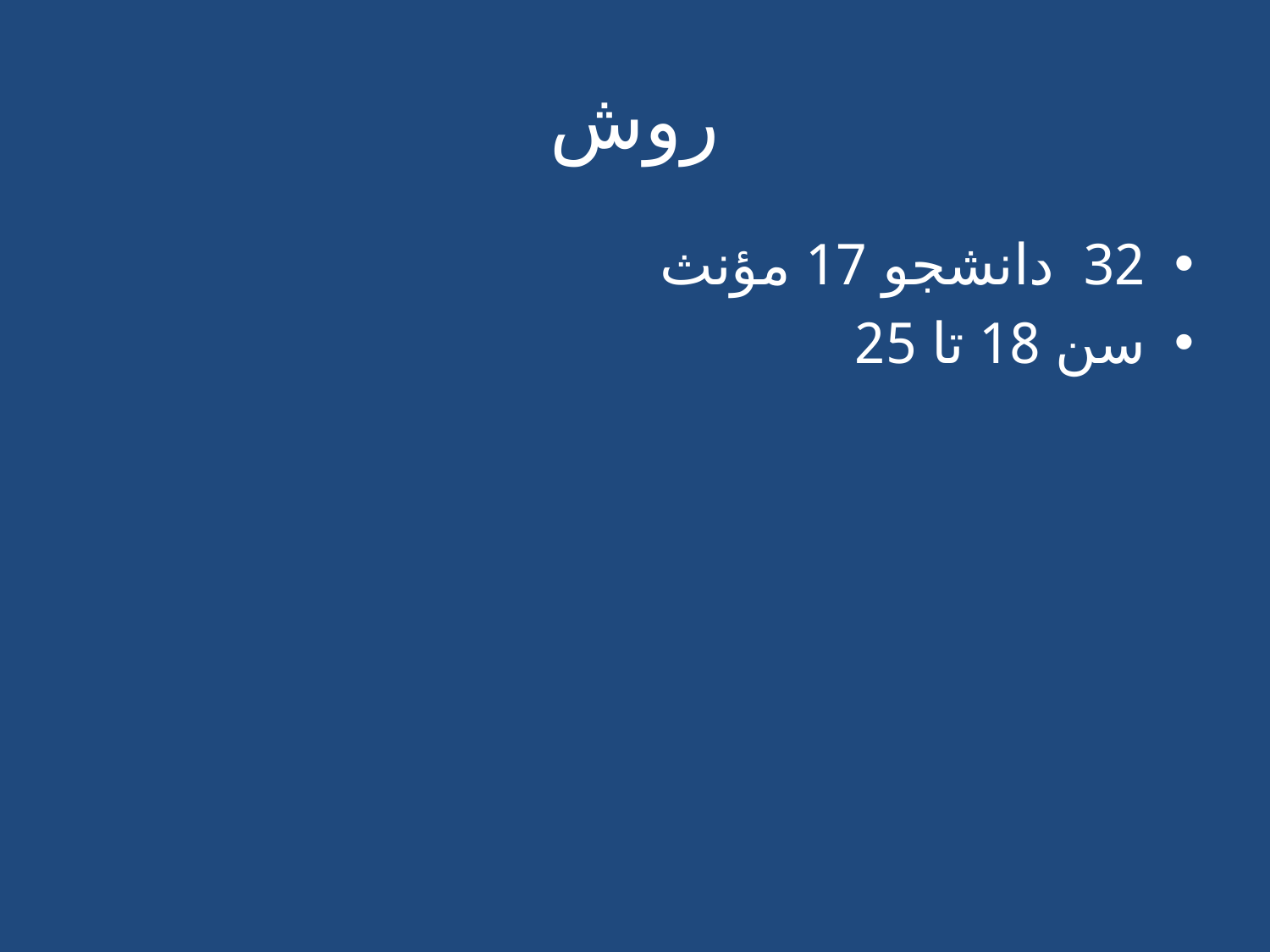

# روش
32  دانشجو 17 مؤنث
سن 18 تا 25